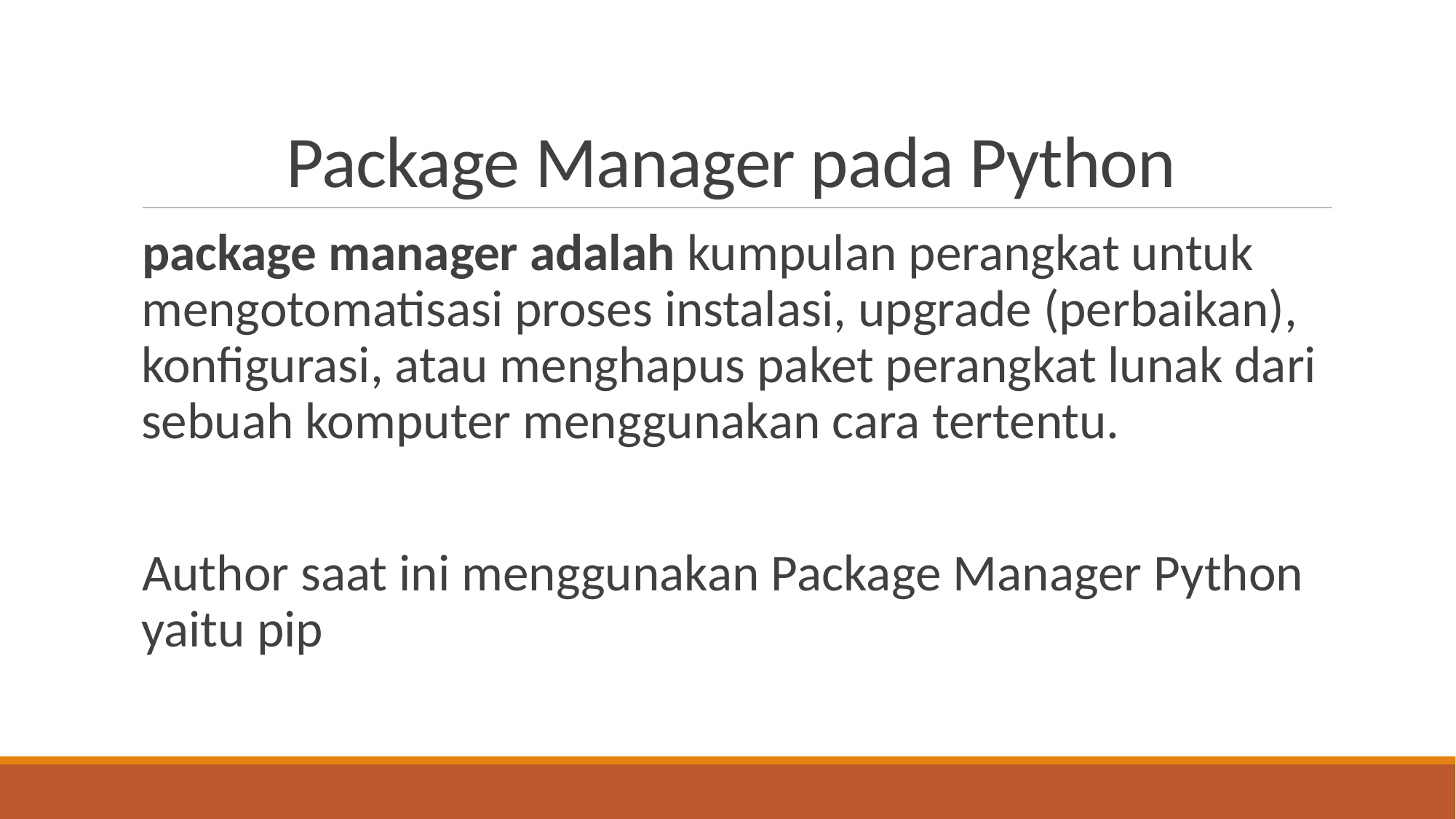

# Package Manager pada Python
package manager adalah kumpulan perangkat untuk mengotomatisasi proses instalasi, upgrade (perbaikan), konfigurasi, atau menghapus paket perangkat lunak dari sebuah komputer menggunakan cara tertentu.

Author saat ini menggunakan Package Manager Python yaitu pip